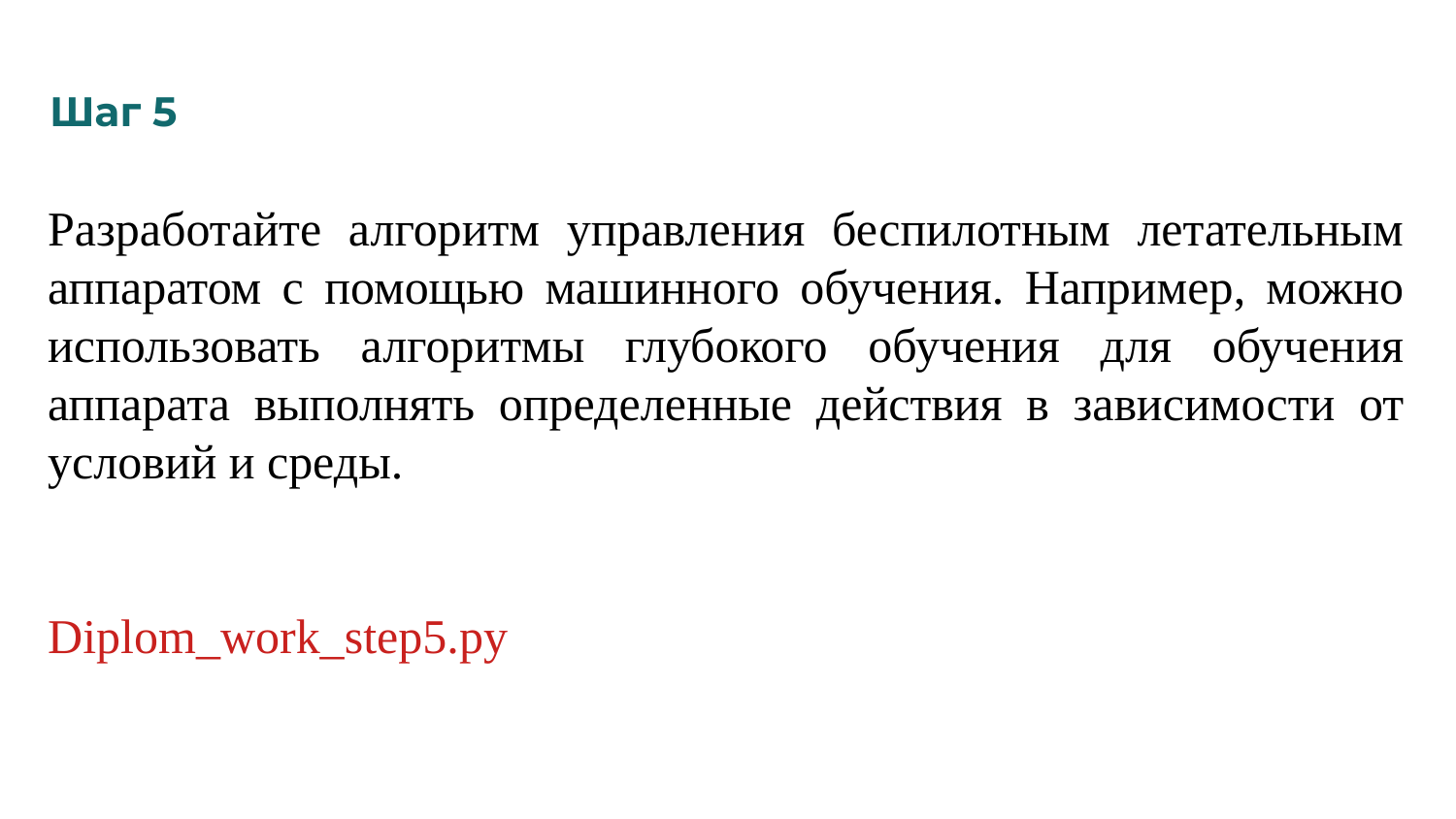

# Шаг 5
Разработайте алгоритм управления беспилотным летательным аппаратом с помощью машинного обучения. Например, можно использовать алгоритмы глубокого обучения для обучения аппарата выполнять определенные действия в зависимости от условий и среды.

Diplom_work_step5.py